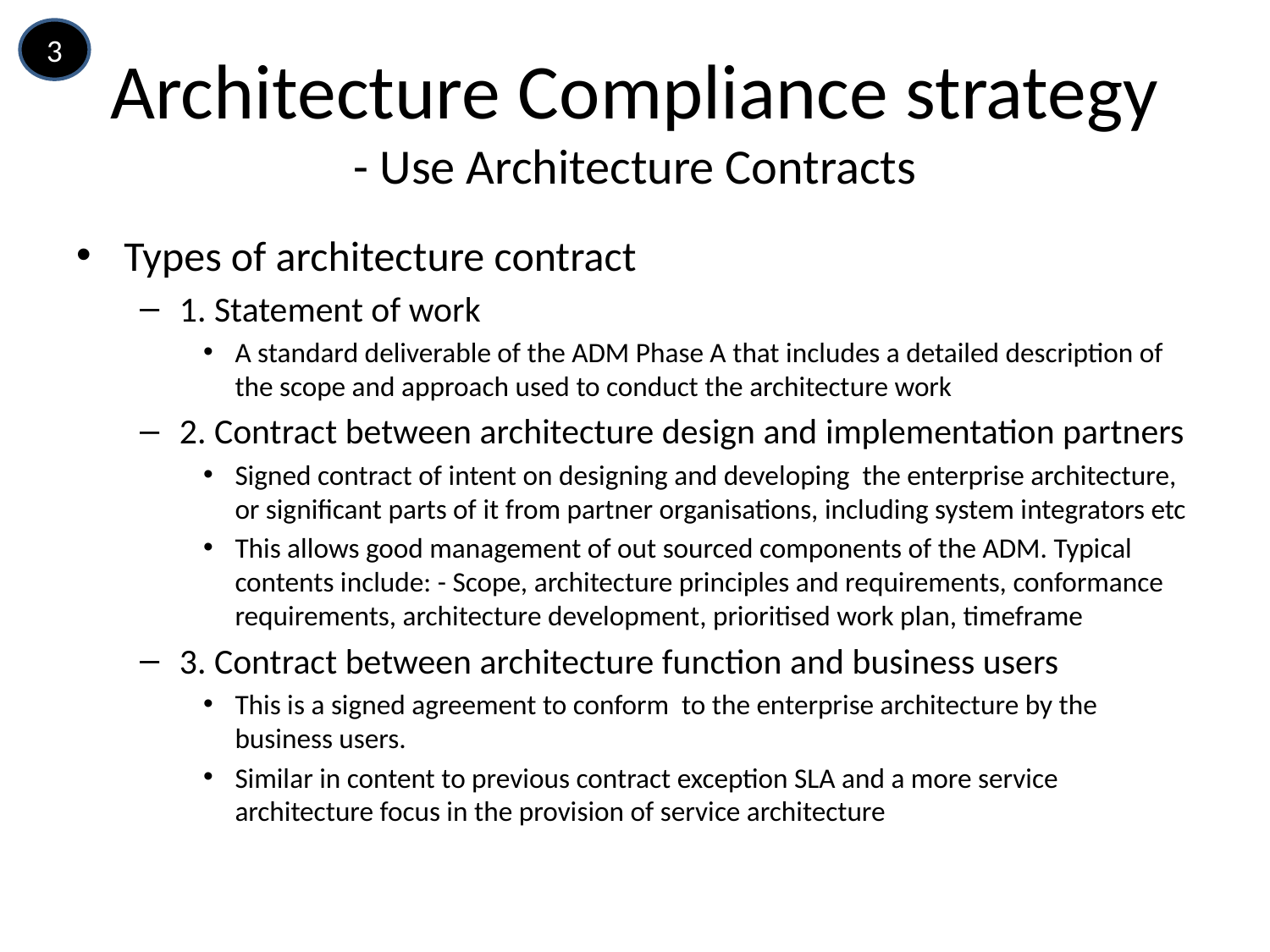

3
# Architecture Compliance strategy - Use Architecture Contracts
Types of architecture contract
1. Statement of work
A standard deliverable of the ADM Phase A that includes a detailed description of the scope and approach used to conduct the architecture work
2. Contract between architecture design and implementation partners
Signed contract of intent on designing and developing  the enterprise architecture, or significant parts of it from partner organisations, including system integrators etc
This allows good management of out sourced components of the ADM. Typical contents include: - Scope, architecture principles and requirements, conformance requirements, architecture development, prioritised work plan, timeframe
3. Contract between architecture function and business users
This is a signed agreement to conform  to the enterprise architecture by the business users.
Similar in content to previous contract exception SLA and a more service architecture focus in the provision of service architecture